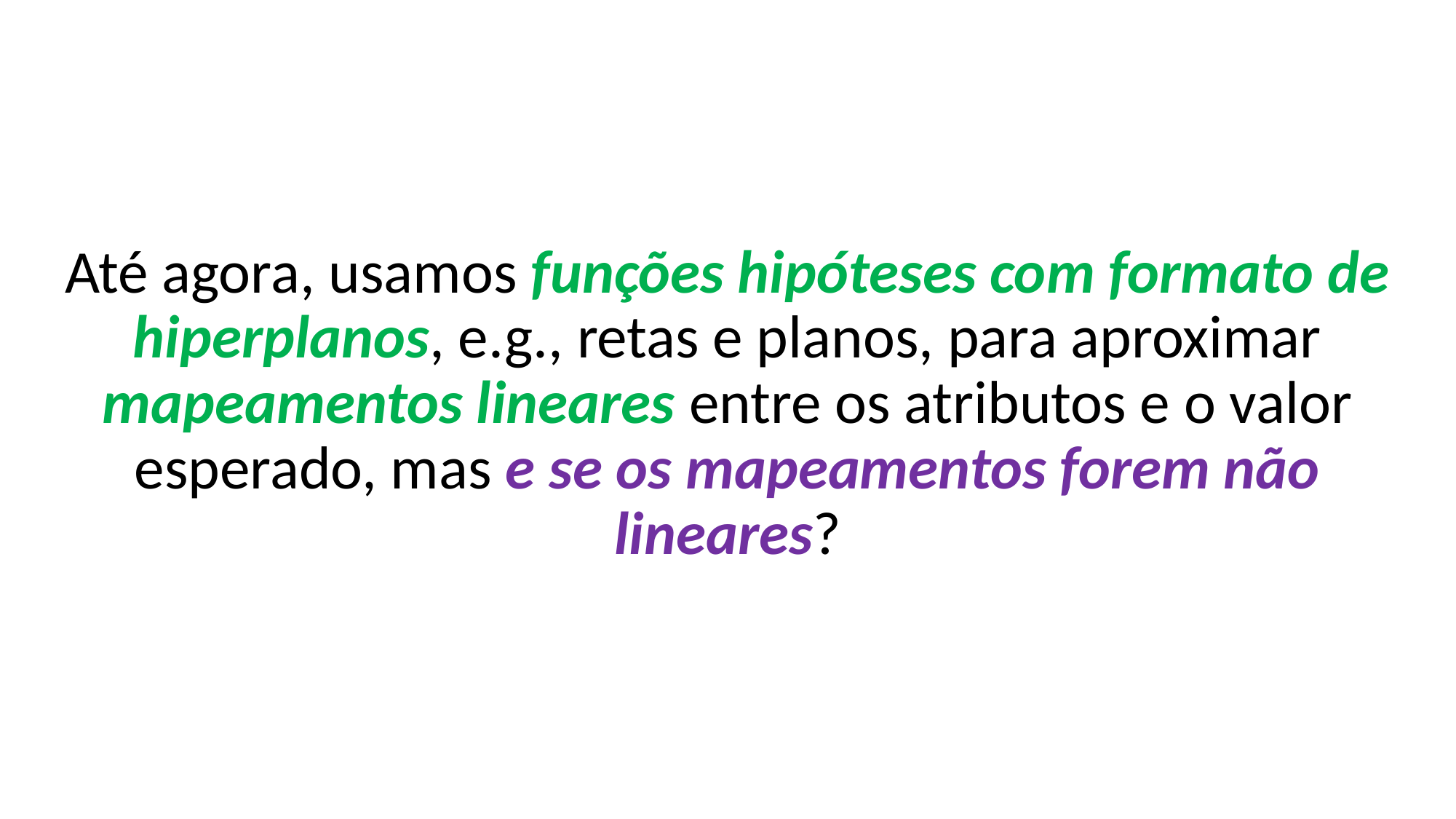

Até agora, usamos funções hipóteses com formato de hiperplanos, e.g., retas e planos, para aproximar mapeamentos lineares entre os atributos e o valor esperado, mas e se os mapeamentos forem não lineares?